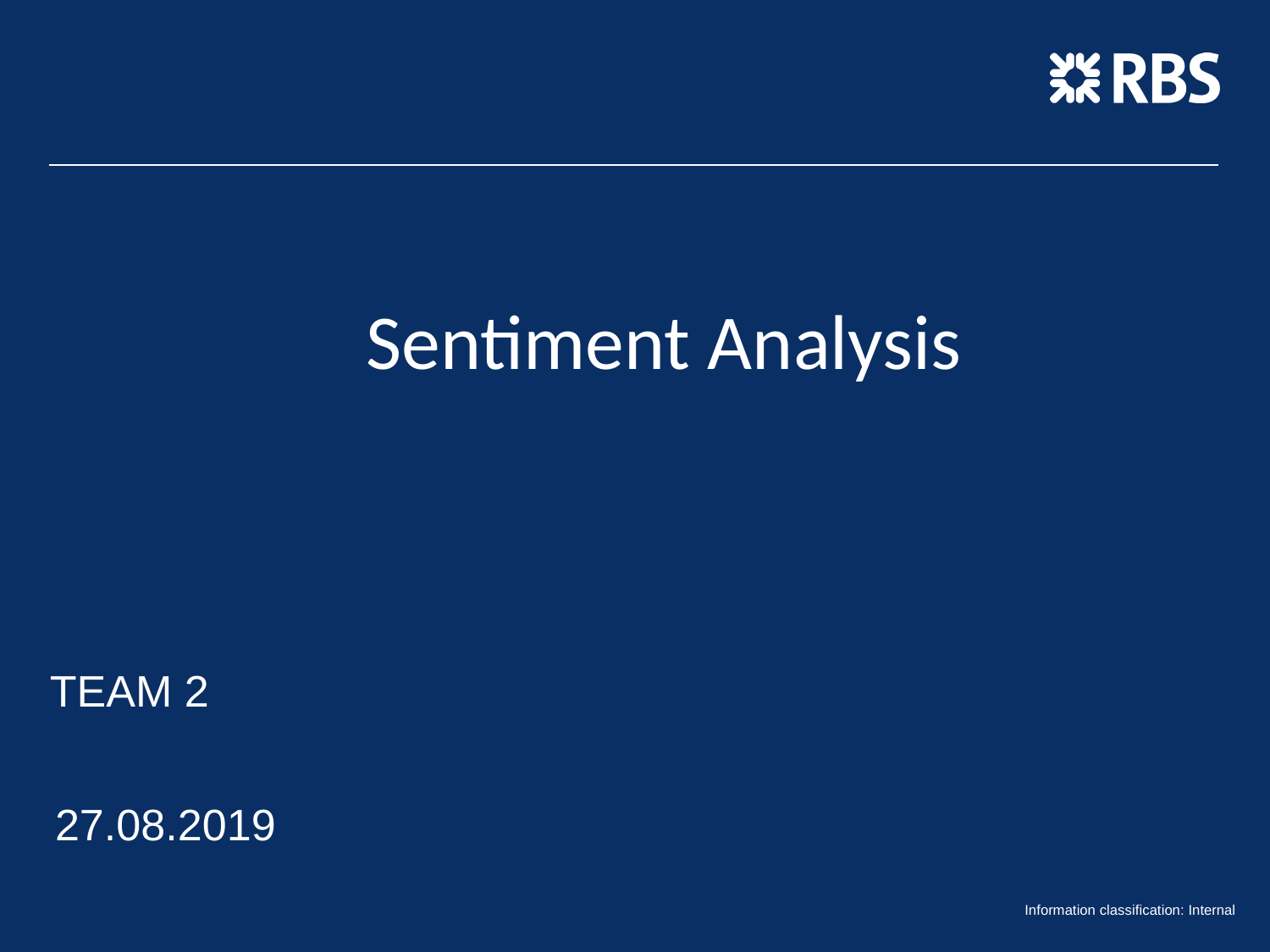

# Sentiment Analysis
TEAM 2

27.08.2019
Information classification: Internal